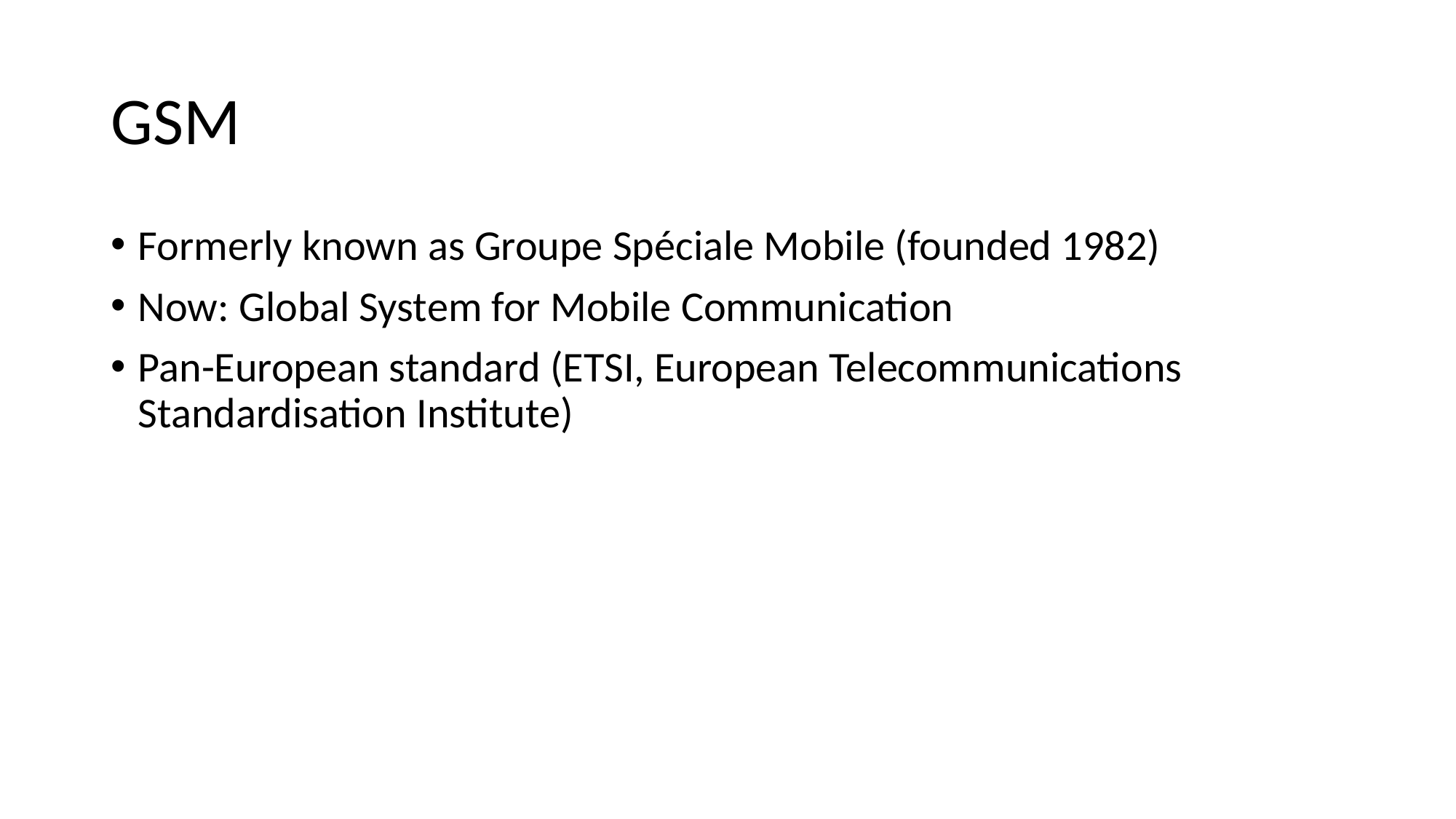

# GSM
Formerly known as Groupe Spéciale Mobile (founded 1982)
Now: Global System for Mobile Communication
Pan-European standard (ETSI, European Telecommunications Standardisation Institute)